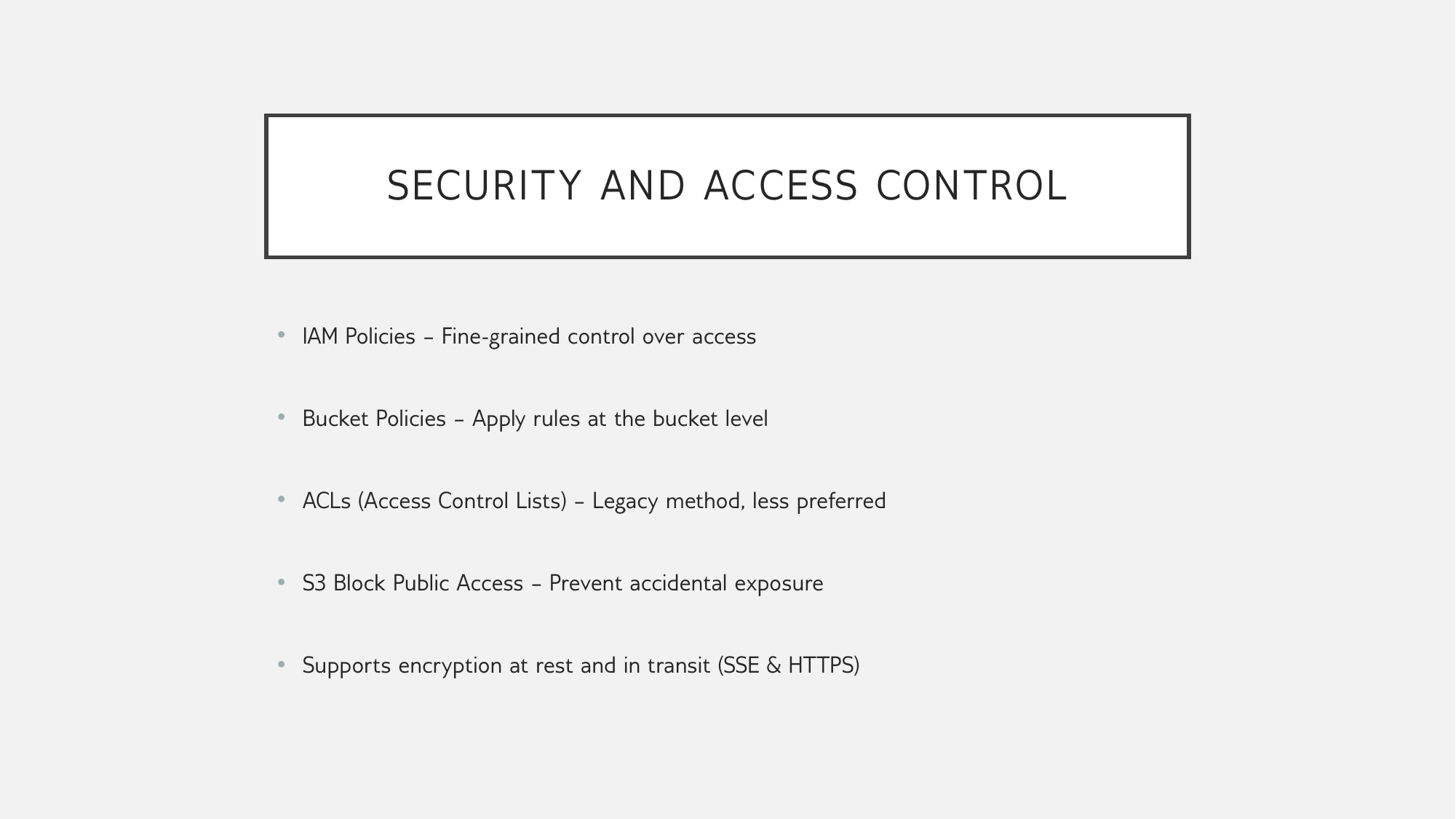

# Security and Access Control
IAM Policies – Fine-grained control over access

Bucket Policies – Apply rules at the bucket level

ACLs (Access Control Lists) – Legacy method, less preferred

S3 Block Public Access – Prevent accidental exposure

Supports encryption at rest and in transit (SSE & HTTPS)